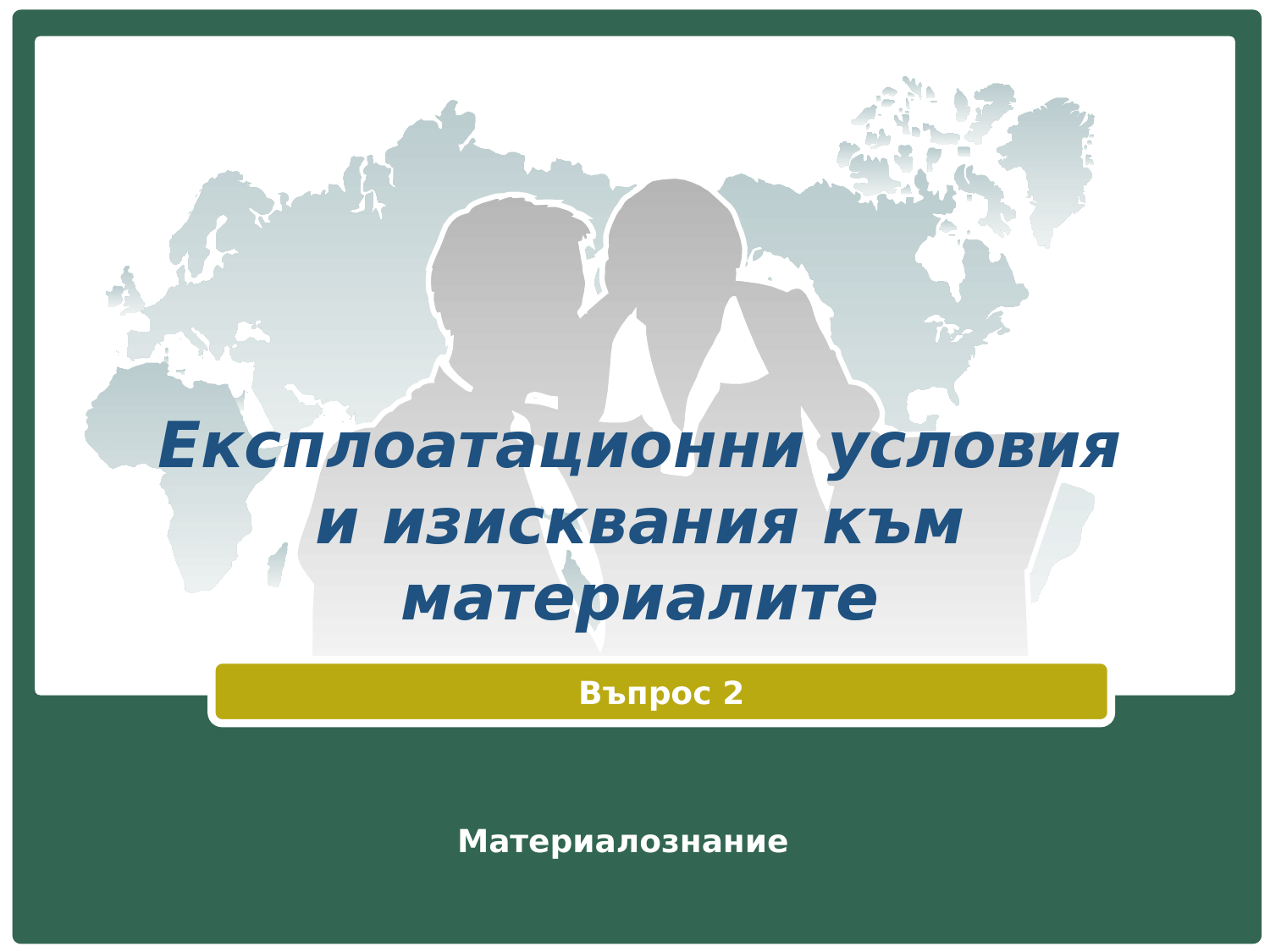

# Експлоатационни условия и изисквания към материалите
Въпрос 2